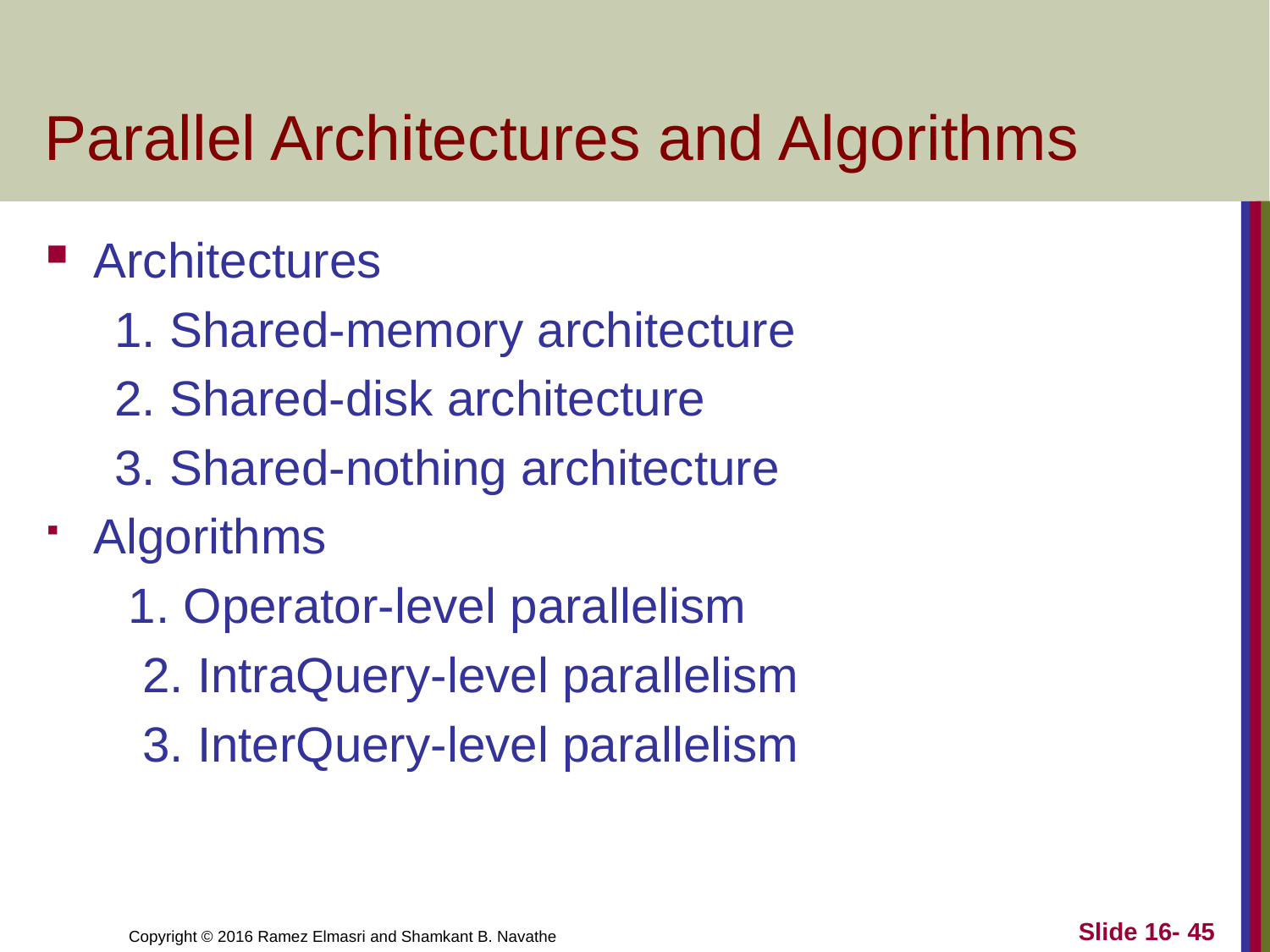

# Parallel Architectures and Algorithms
Architectures
     1. Shared-memory architecture
     2. Shared-disk architecture
     3. Shared-nothing architecture
Algorithms
      1. Operator-level parallelism
       2. IntraQuery-level parallelism
       3. InterQuery-level parallelism
Slide 16- 45